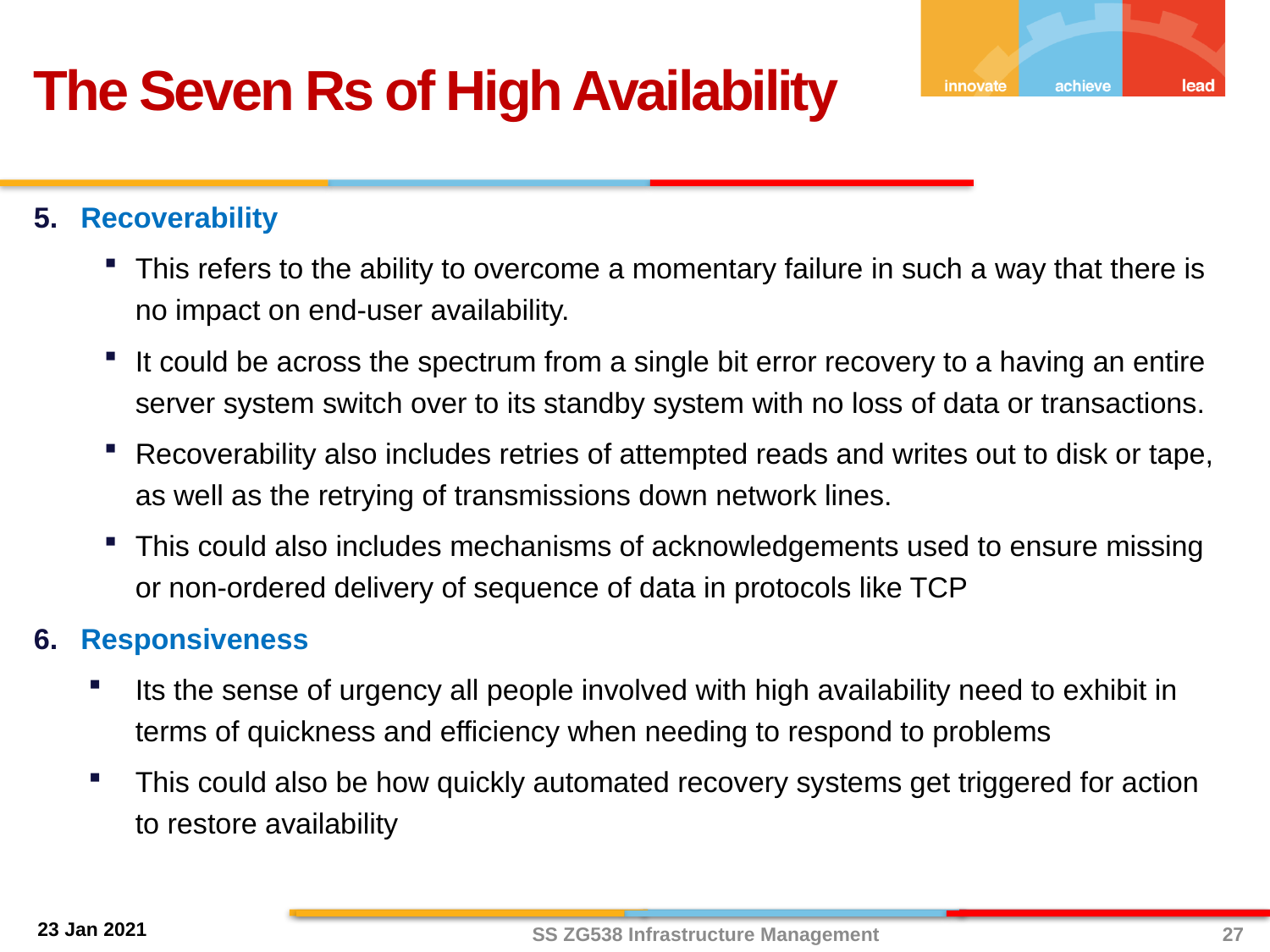

The Seven Rs of High Availability
Recoverability
This refers to the ability to overcome a momentary failure in such a way that there is no impact on end-user availability.
It could be across the spectrum from a single bit error recovery to a having an entire server system switch over to its standby system with no loss of data or transactions.
Recoverability also includes retries of attempted reads and writes out to disk or tape, as well as the retrying of transmissions down network lines.
This could also includes mechanisms of acknowledgements used to ensure missing or non-ordered delivery of sequence of data in protocols like TCP
Responsiveness
Its the sense of urgency all people involved with high availability need to exhibit in terms of quickness and efficiency when needing to respond to problems
This could also be how quickly automated recovery systems get triggered for action to restore availability
27
SS ZG538 Infrastructure Management